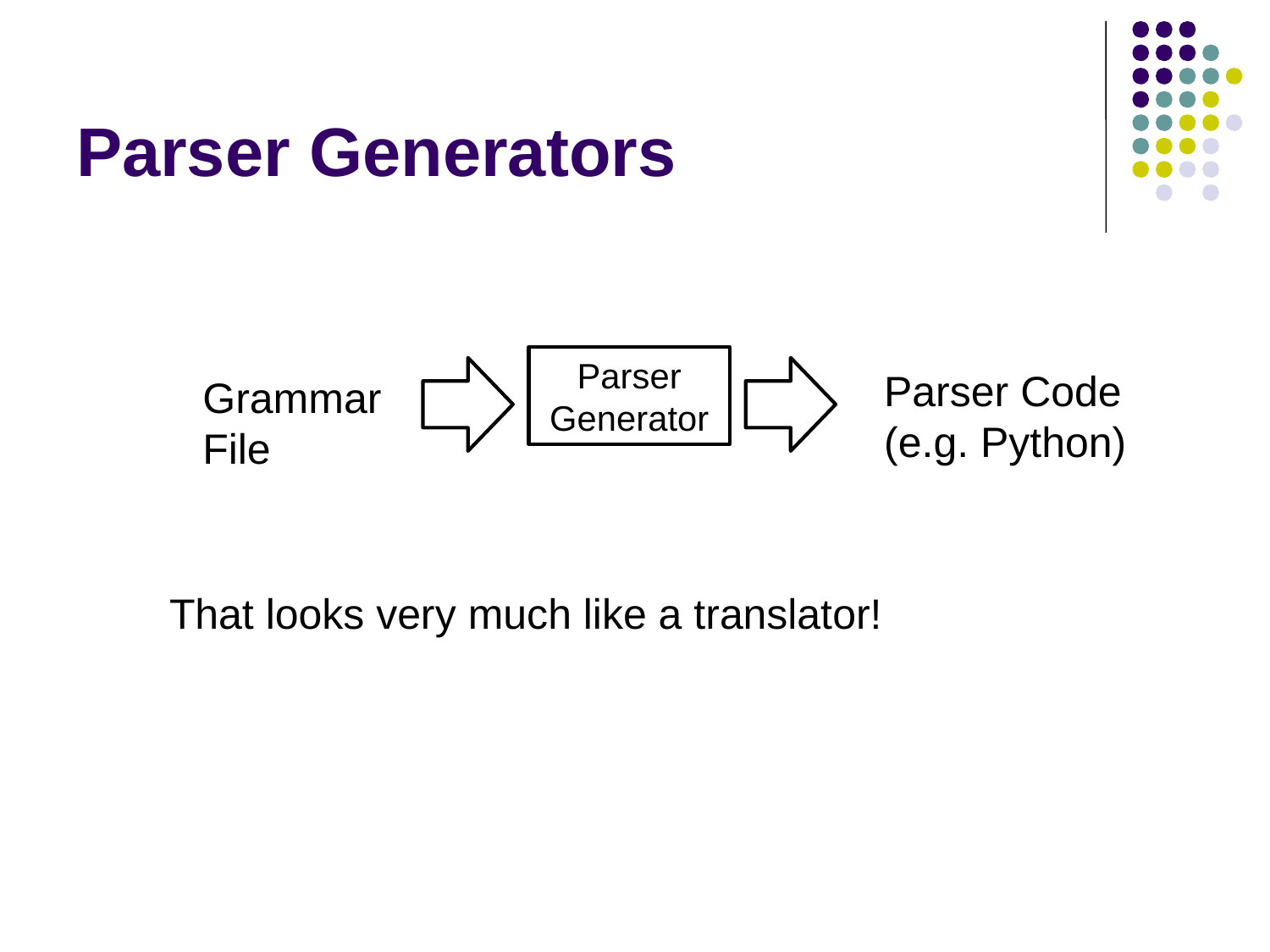

# Parser Generators
Parser
Generator

Parser Code
(e.g. Python)
Grammar
File
That looks very much like a translator!